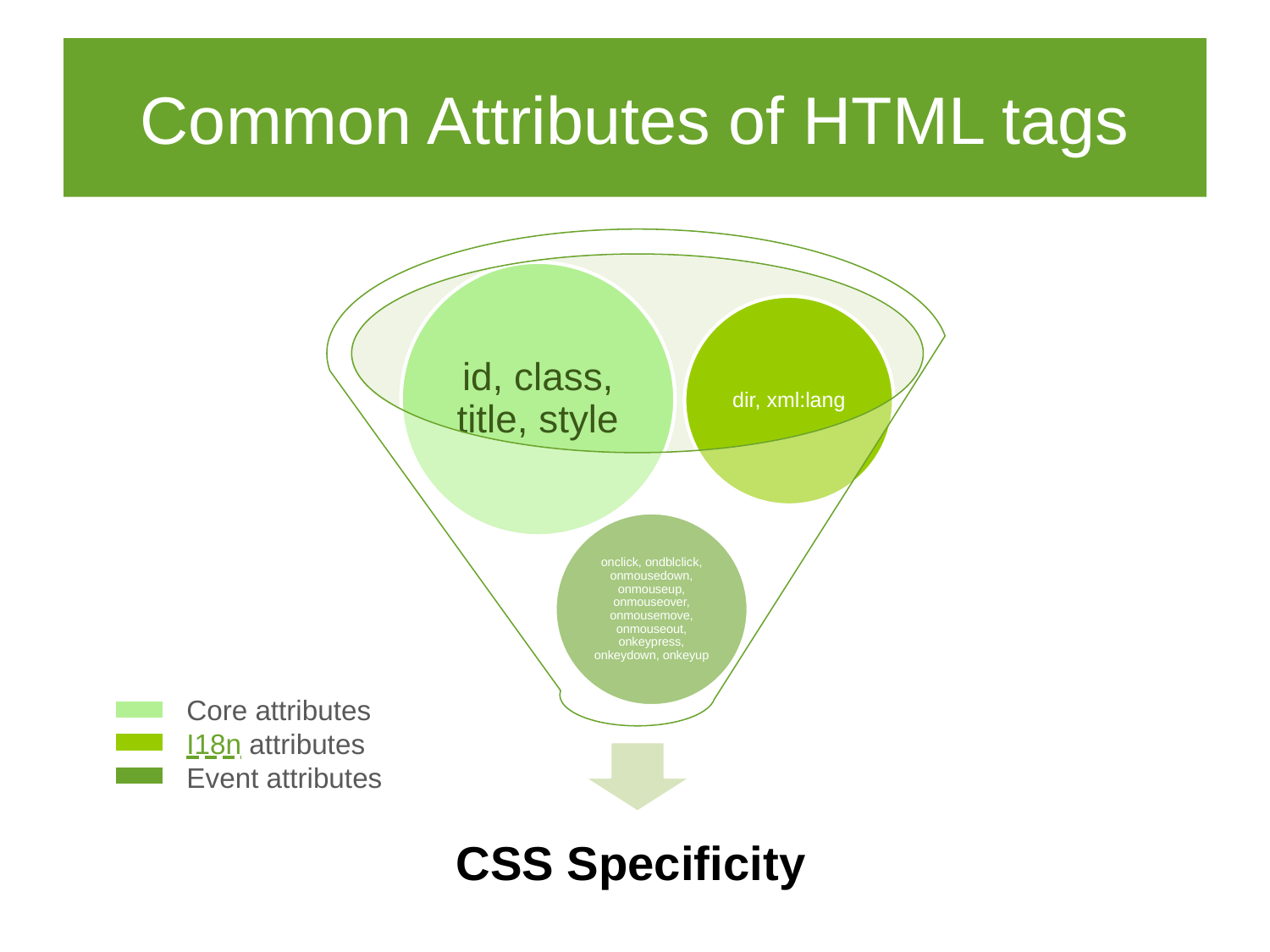

# Common Attributes of HTML tags
CSS Specificity
onclick, ondblclick, onmousedown, onmouseup, onmouseover, onmousemove, onmouseout, onkeypress, onkeydown, onkeyup
id, class, title, style
dir, xml:lang
Core attributes
I18n attributes
Event attributes